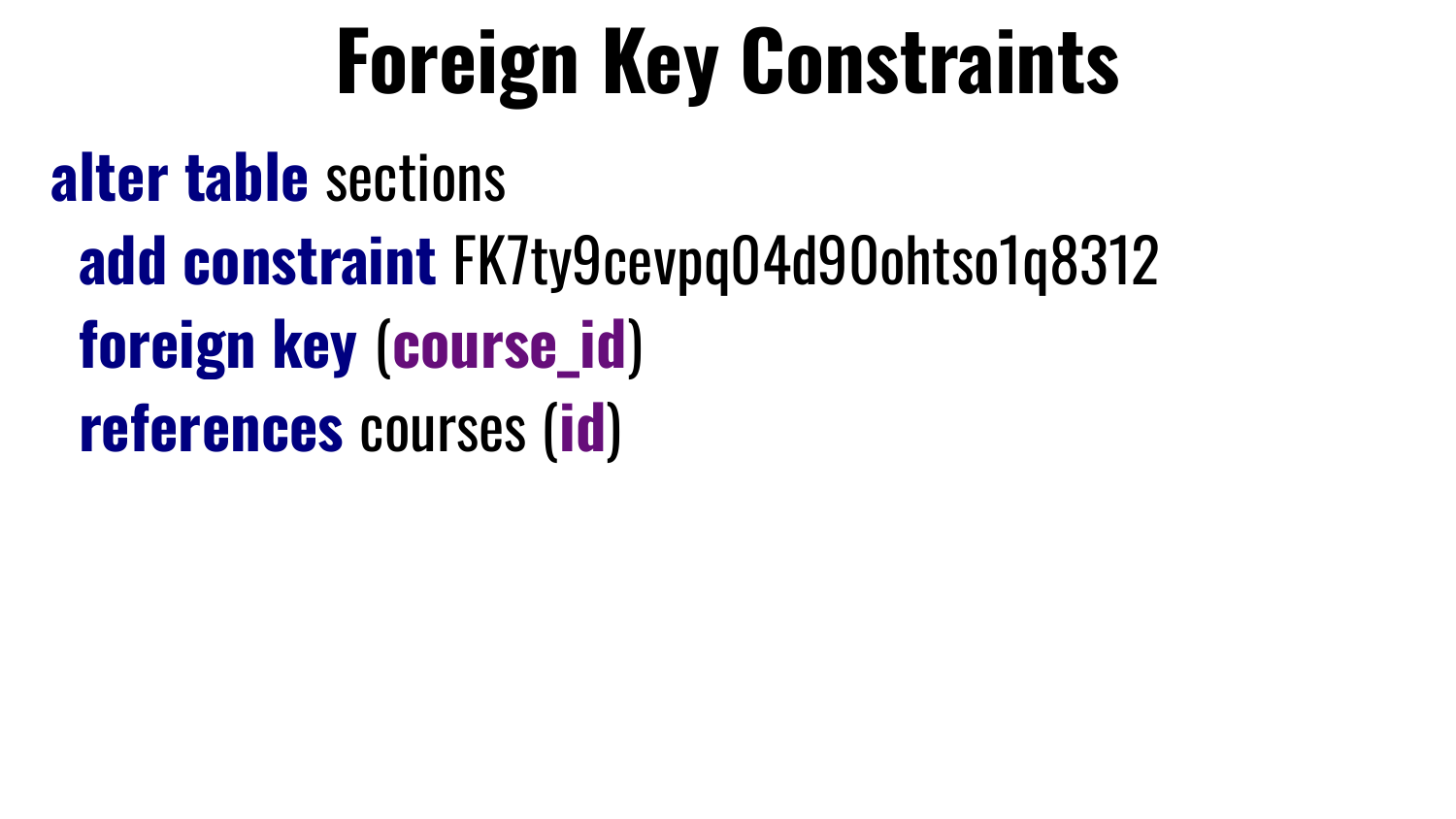

# Foreign Key Constraints
alter table sections
  add constraint FK7ty9cevpq04d90ohtso1q8312
  foreign key (course_id)
  references courses (id)